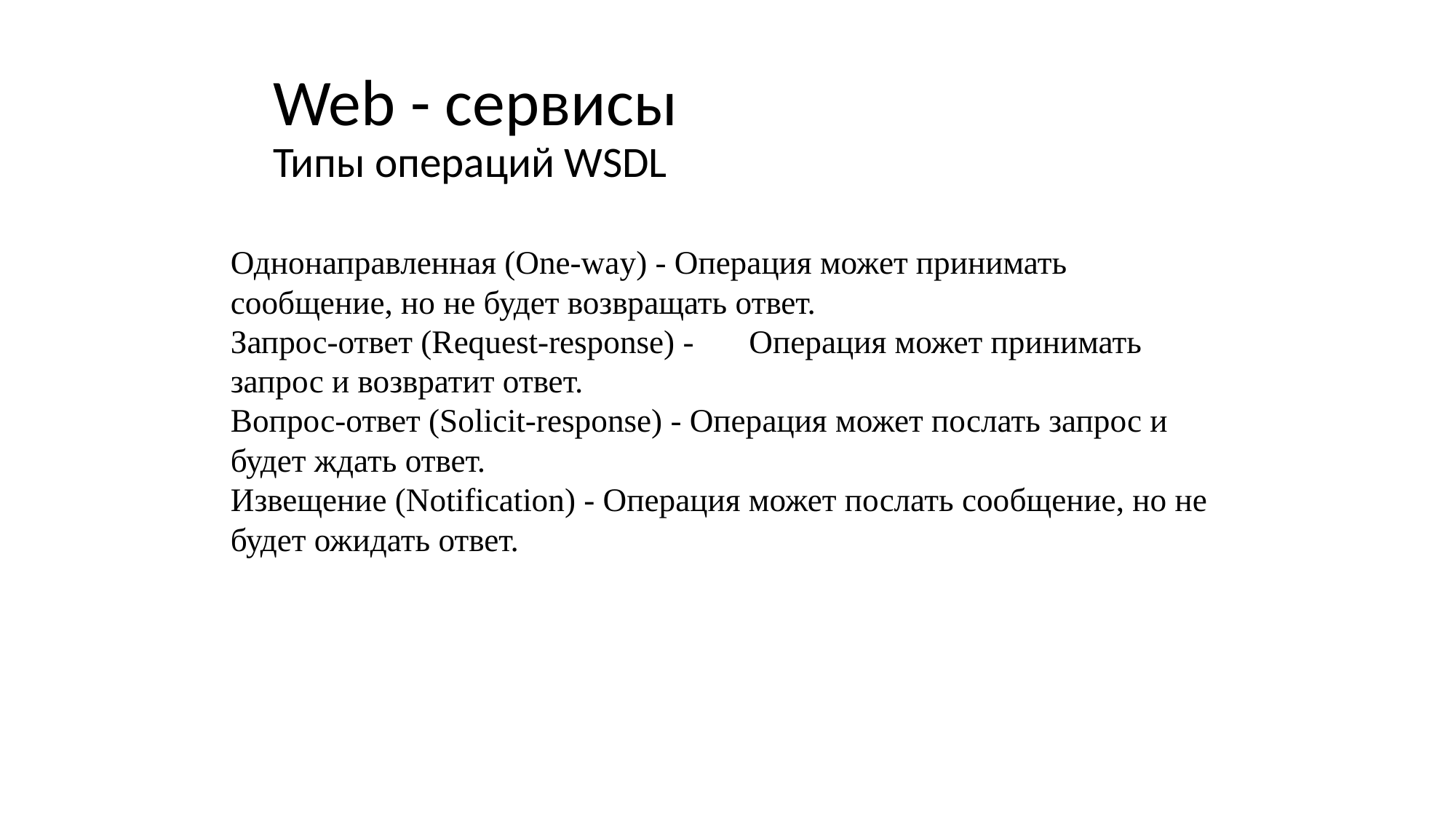

# Web - сервисы Типы операций WSDL
Однонаправленная (One-way) - Операция может принимать сообщение, но не будет возвращать ответ.
Запрос-ответ (Request-response) - 	Операция может принимать запрос и возвратит ответ.
Вопрос-ответ (Solicit-response) - Операция может послать запрос и будет ждать ответ.
Извещение (Notification) - Операция может послать сообщение, но не будет ожидать ответ.